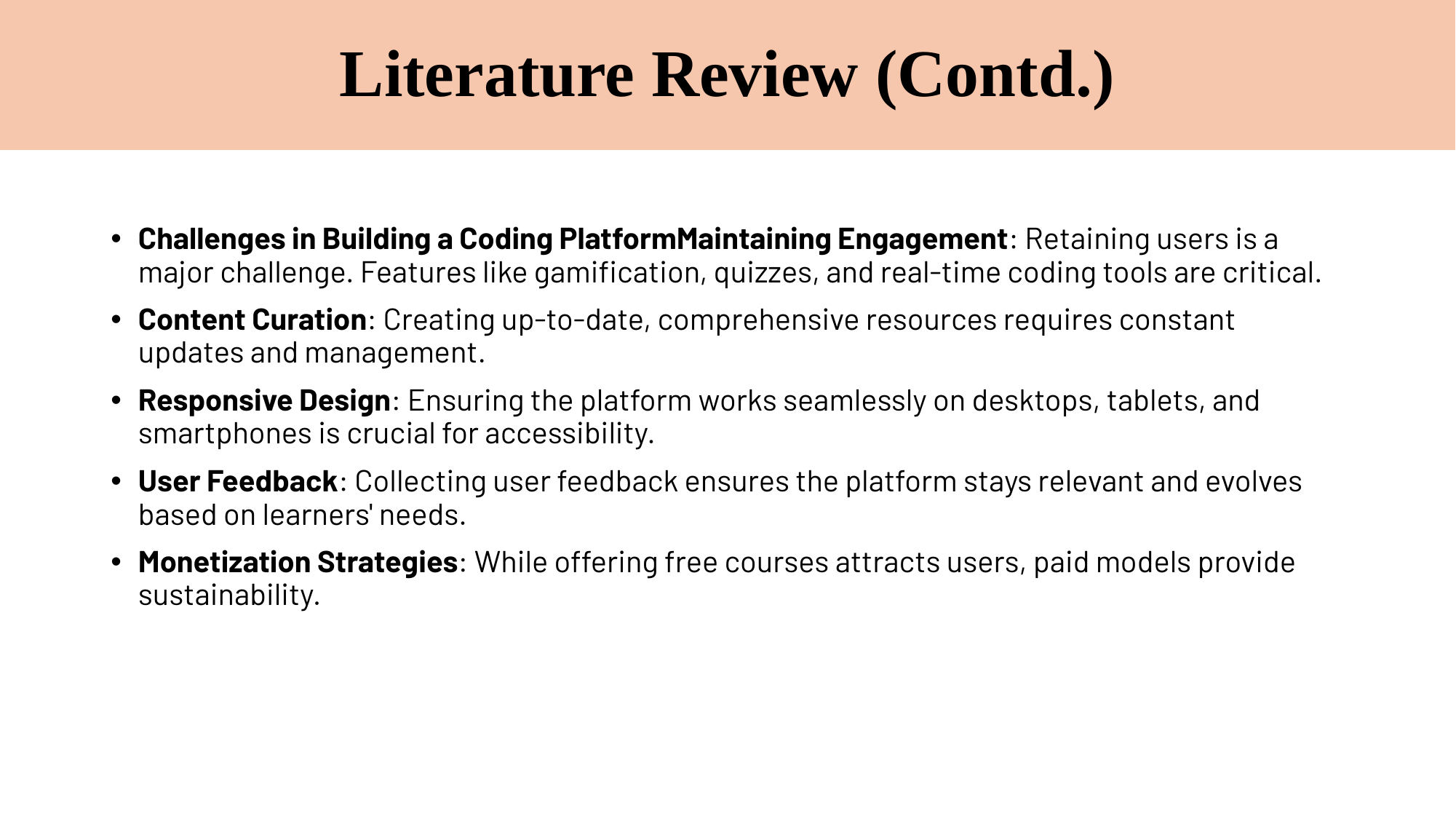

# Literature Review (Contd.)
Challenges in Building a Coding PlatformMaintaining Engagement: Retaining users is a major challenge. Features like gamification, quizzes, and real-time coding tools are critical.
Content Curation: Creating up-to-date, comprehensive resources requires constant updates and management.
Responsive Design: Ensuring the platform works seamlessly on desktops, tablets, and smartphones is crucial for accessibility.
User Feedback: Collecting user feedback ensures the platform stays relevant and evolves based on learners' needs.
Monetization Strategies: While offering free courses attracts users, paid models provide sustainability.